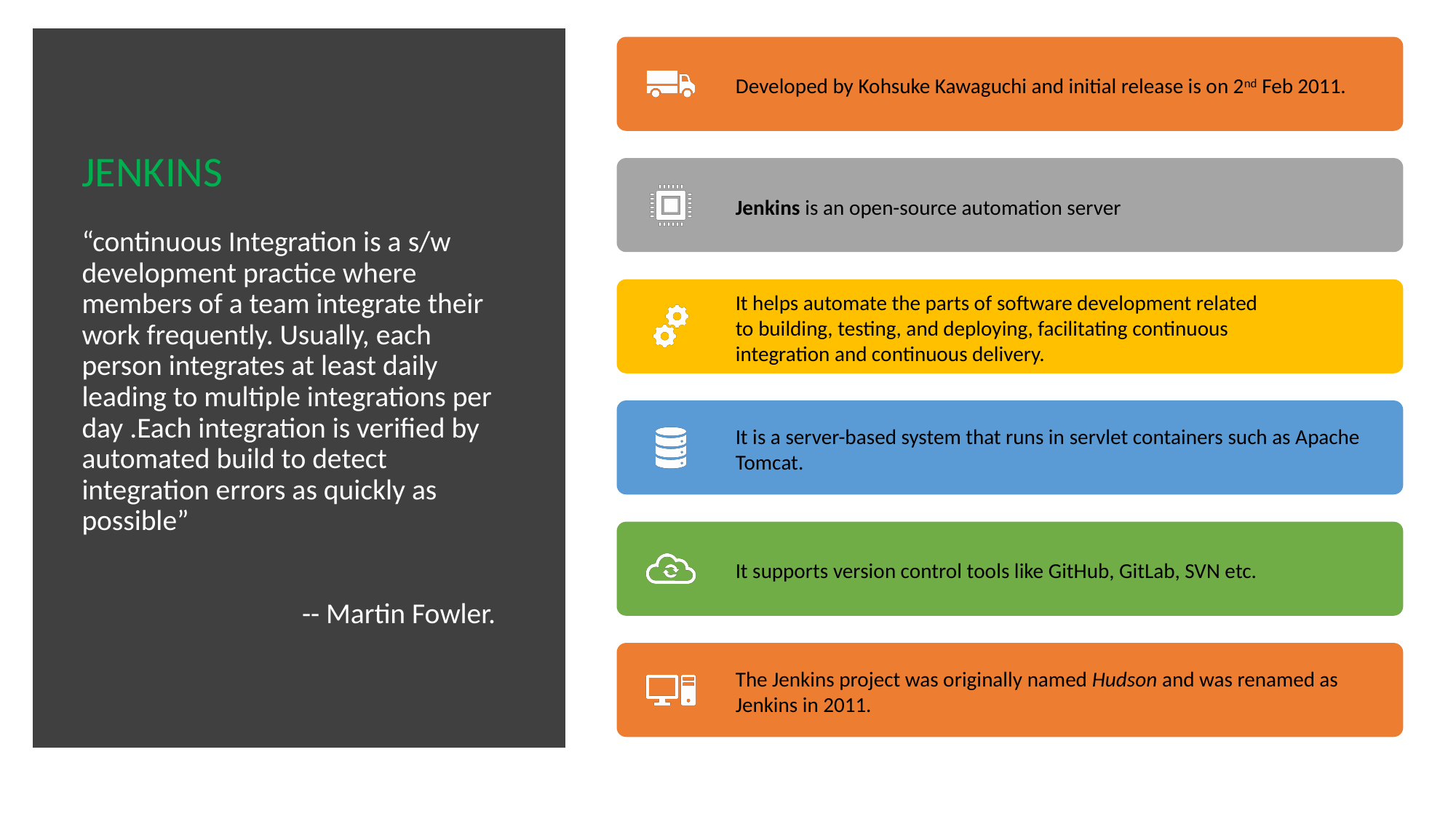

Developed by Kohsuke Kawaguchi and initial release is on 2nd Feb 2011.
Jenkins is an open-source automation server
It helps automate the parts of software development related to building, testing, and deploying, facilitating continuous integration and continuous delivery.
It is a server-based system that runs in servlet containers such as Apache Tomcat.
It supports version control tools like GitHub, GitLab, SVN etc.
The Jenkins project was originally named Hudson and was renamed as Jenkins in 2011.
# JENKINS “continuous Integration is a s/w development practice where members of a team integrate their work frequently. Usually, each person integrates at least daily leading to multiple integrations per day .Each integration is verified by automated build to detect integration errors as quickly as possible” -- Martin Fowler.